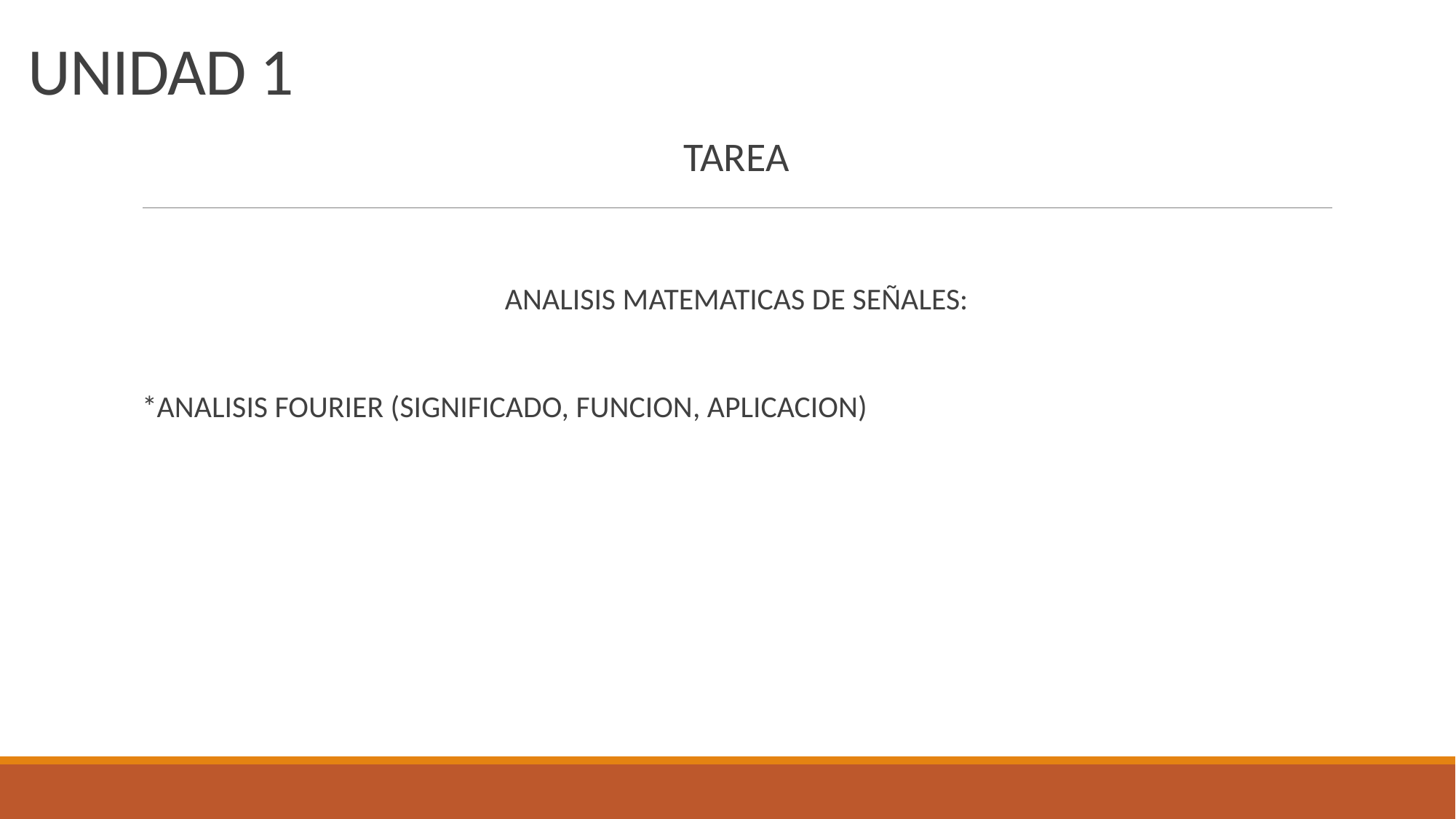

UNIDAD 1
TAREA

ANALISIS MATEMATICAS DE SEÑALES:

*ANALISIS FOURIER (SIGNIFICADO, FUNCION, APLICACION)